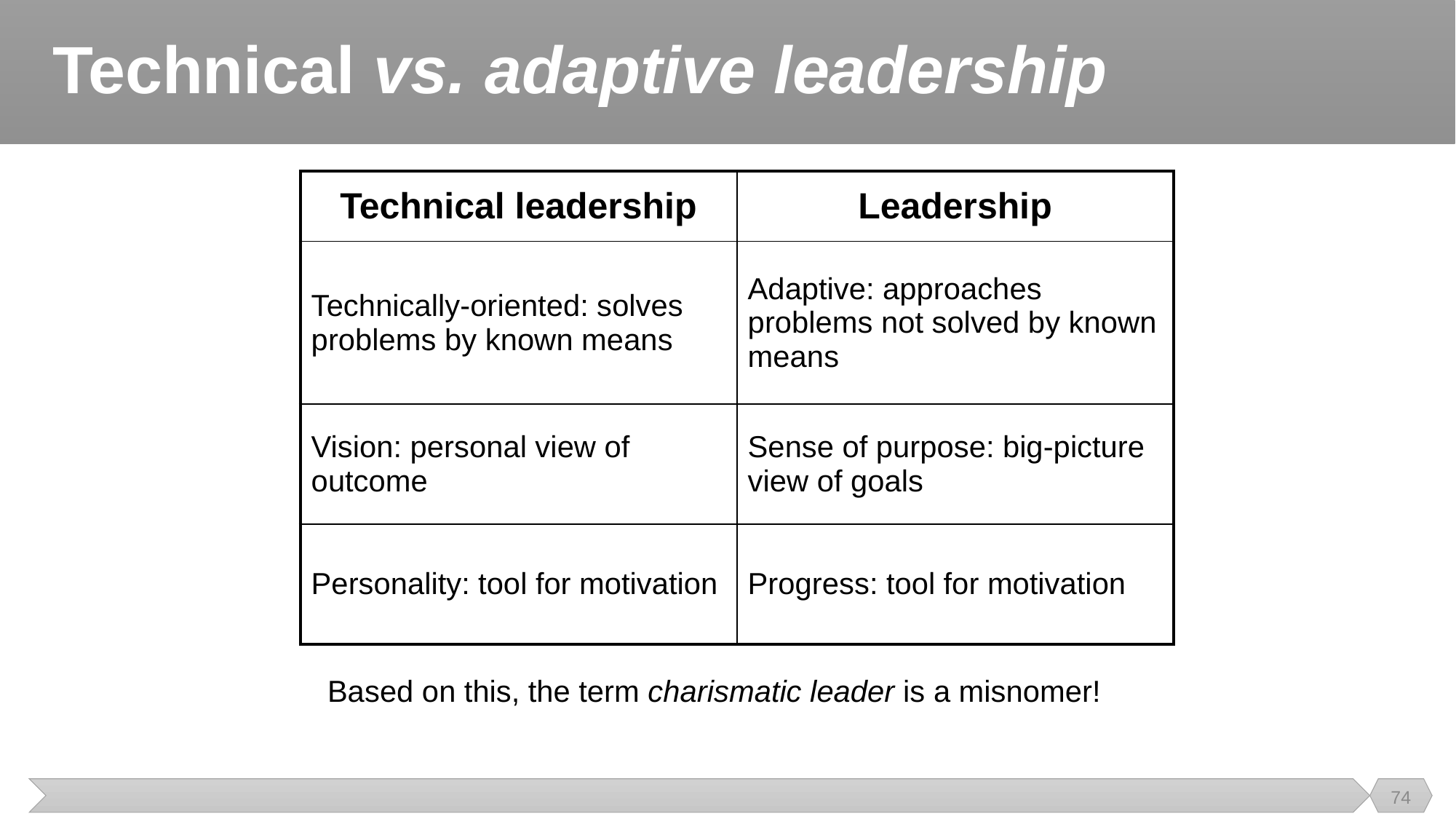

# Technical vs. adaptive leadership
| Technical leadership | Leadership |
| --- | --- |
| Technically-oriented: solves problems by known means | Adaptive: approaches problems not solved by known means |
| Vision: personal view of outcome | Sense of purpose: big-picture view of goals |
| Personality: tool for motivation | Progress: tool for motivation |
Based on this, the term charismatic leader is a misnomer!
74